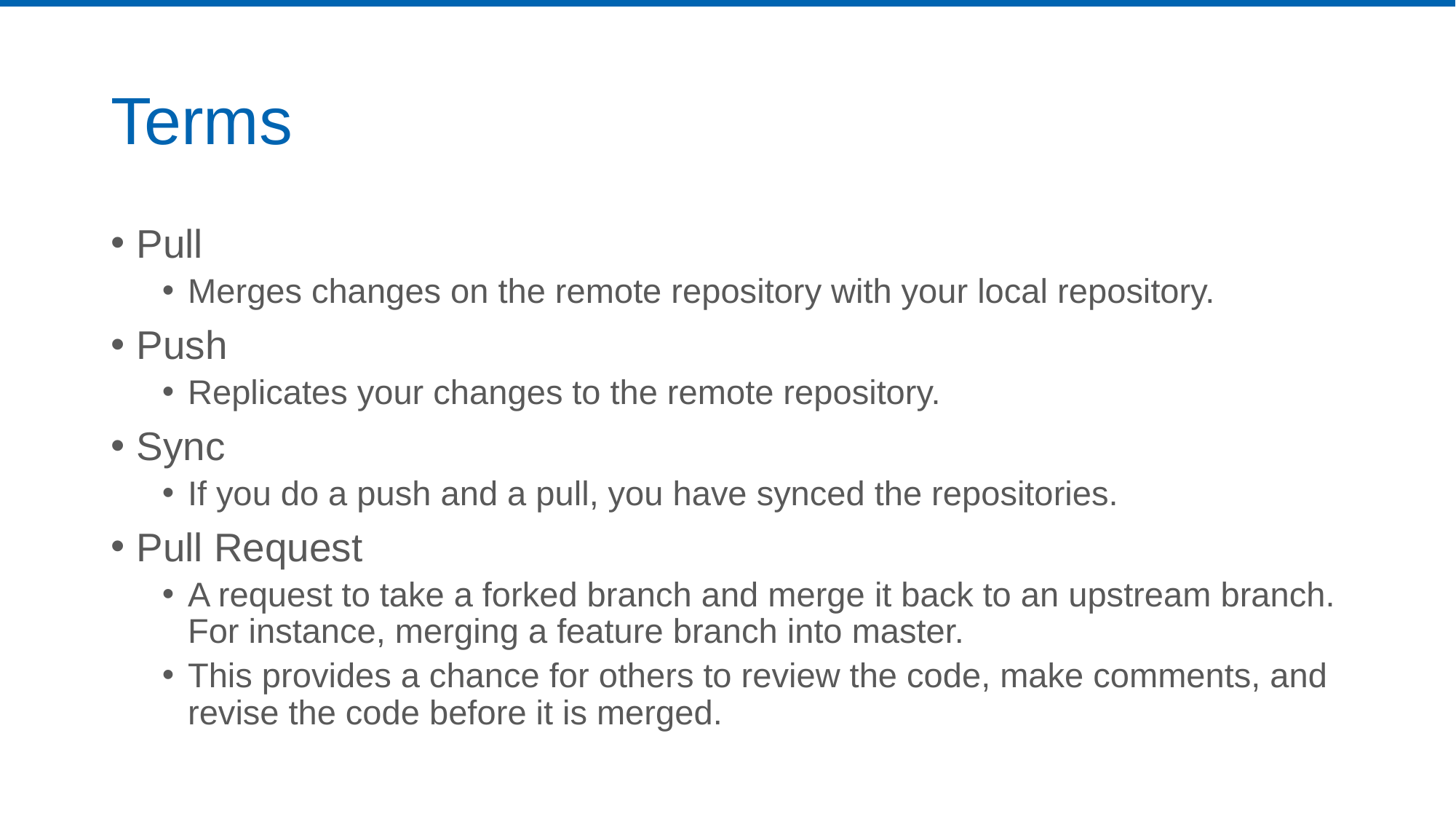

# Terms
Pull
Merges changes on the remote repository with your local repository.
Push
Replicates your changes to the remote repository.
Sync
If you do a push and a pull, you have synced the repositories.
Pull Request
A request to take a forked branch and merge it back to an upstream branch. For instance, merging a feature branch into master.
This provides a chance for others to review the code, make comments, and revise the code before it is merged.